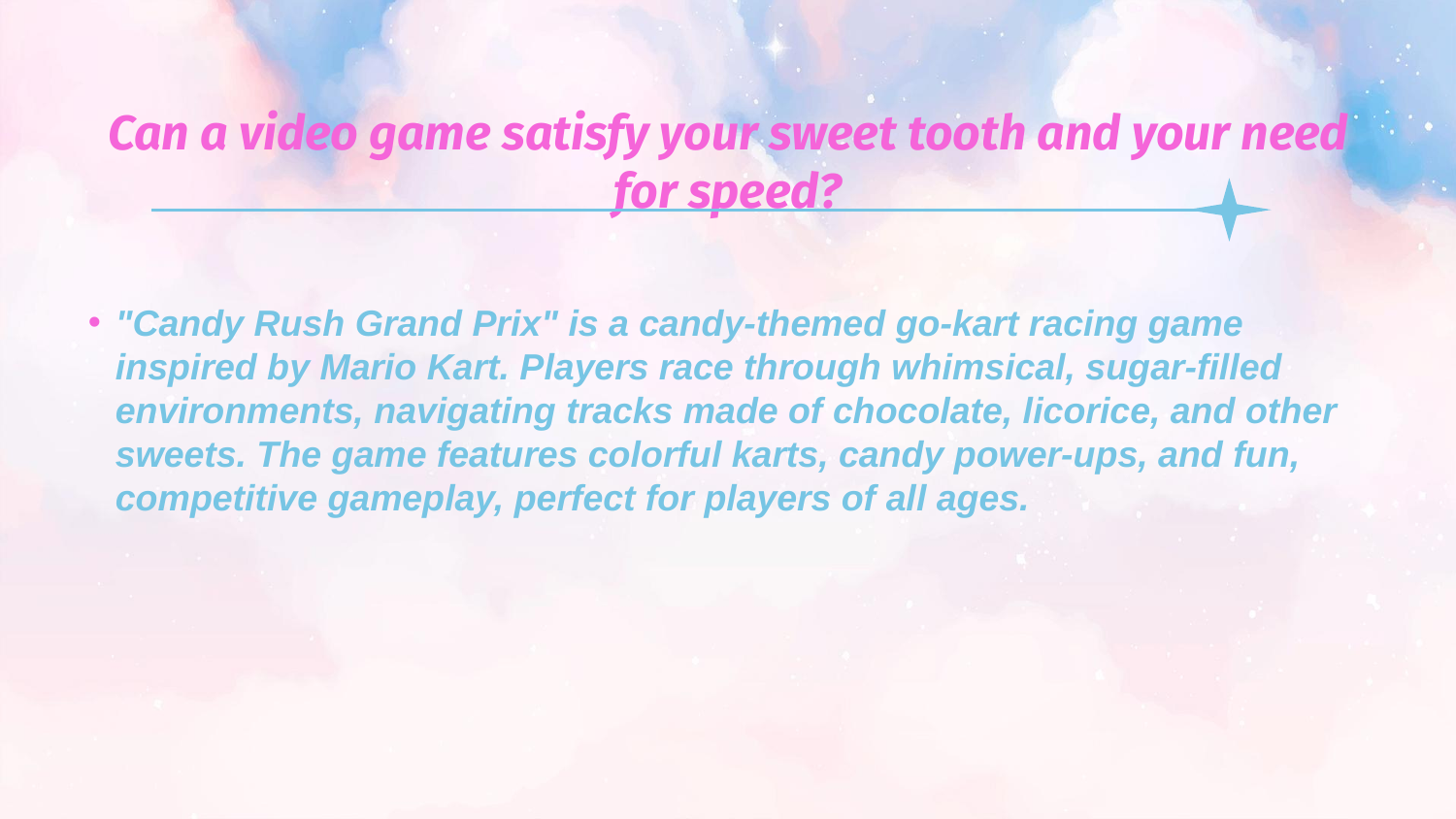

# Can a video game satisfy your sweet tooth and your need for speed?

"Candy Rush Grand Prix" is a candy-themed go-kart racing game inspired by Mario Kart. Players race through whimsical, sugar-filled environments, navigating tracks made of chocolate, licorice, and other sweets. The game features colorful karts, candy power-ups, and fun, competitive gameplay, perfect for players of all ages.